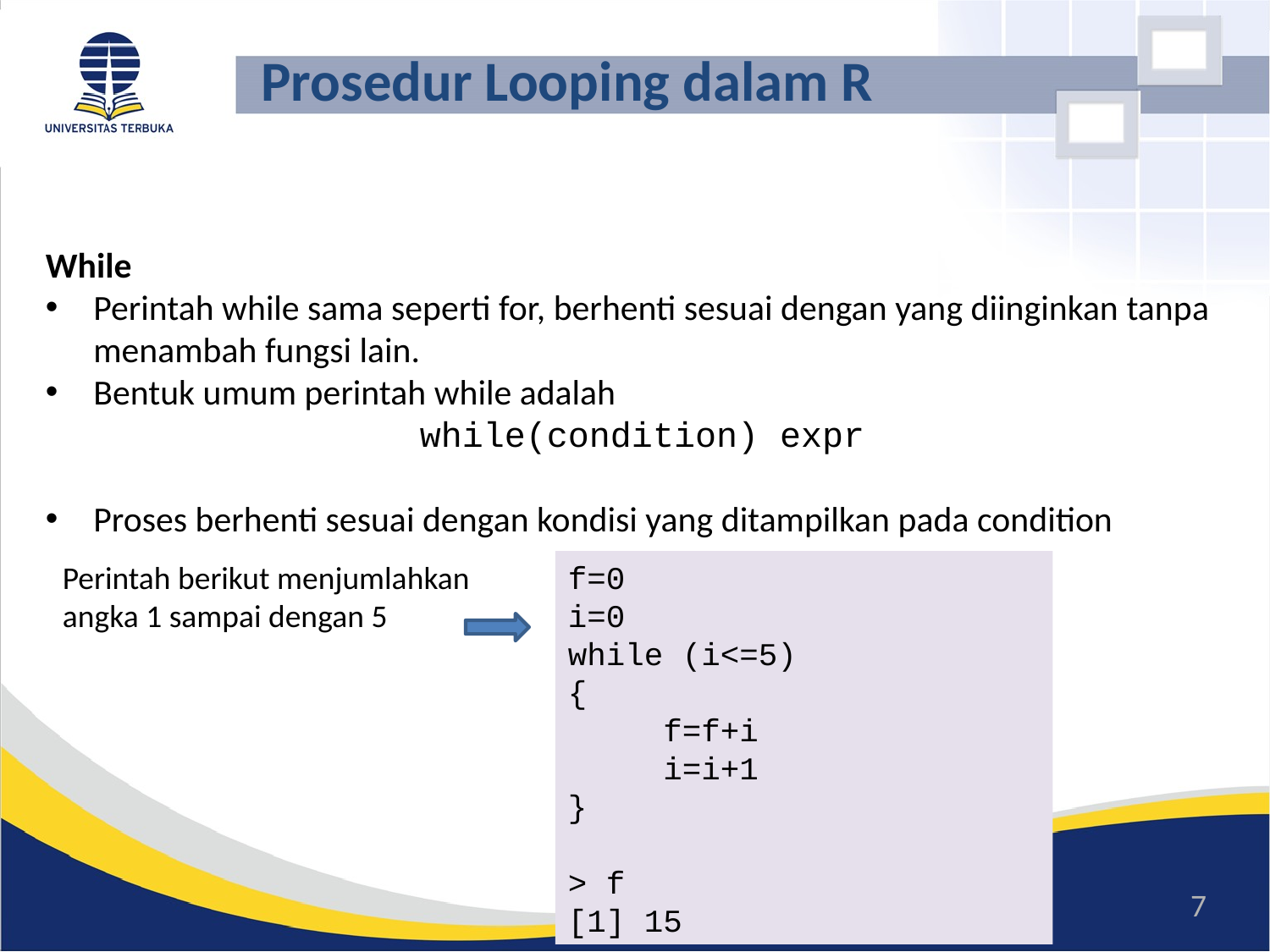

# Prosedur Looping dalam R
While
Perintah while sama seperti for, berhenti sesuai dengan yang diinginkan tanpa menambah fungsi lain.
Bentuk umum perintah while adalah
while(condition) expr

Proses berhenti sesuai dengan kondisi yang ditampilkan pada condition
Perintah berikut menjumlahkan angka 1 sampai dengan 5
f=0
i=0
while (i<=5)
{
     f=f+i
     i=i+1
}

> f
[1] 15

7